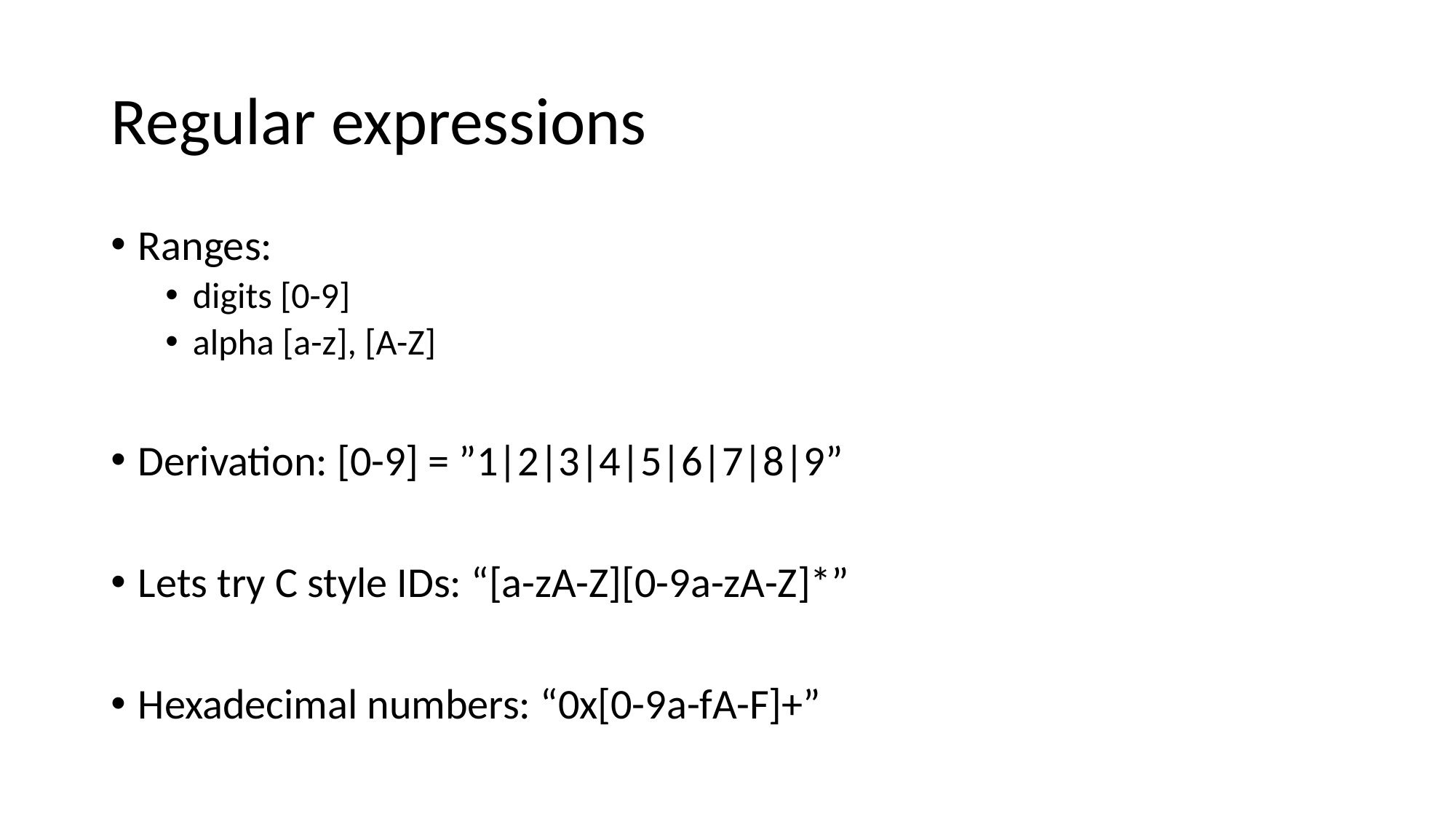

# Regular expressions
Ranges:
digits [0-9]
alpha [a-z], [A-Z]

Derivation: [0-9] = ”1|2|3|4|5|6|7|8|9”

Lets try C style IDs: “[a-zA-Z][0-9a-zA-Z]*”

Hexadecimal numbers: “0x[0-9a-fA-F]+”